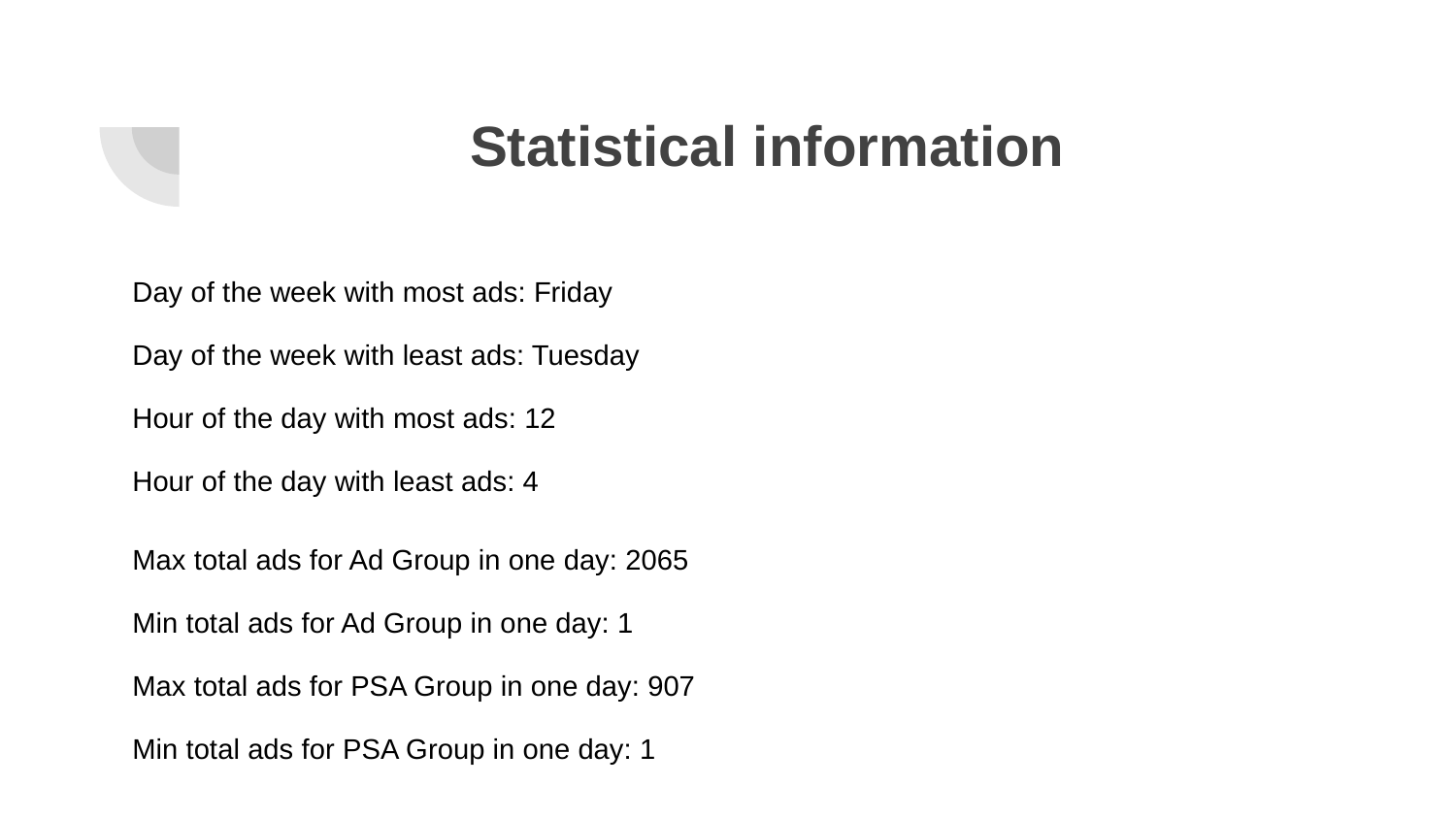

# Statistical information
Day of the week with most ads: Friday
Day of the week with least ads: Tuesday
Hour of the day with most ads: 12
Hour of the day with least ads: 4

Max total ads for Ad Group in one day: 2065
Min total ads for Ad Group in one day: 1
Max total ads for PSA Group in one day: 907
Min total ads for PSA Group in one day: 1